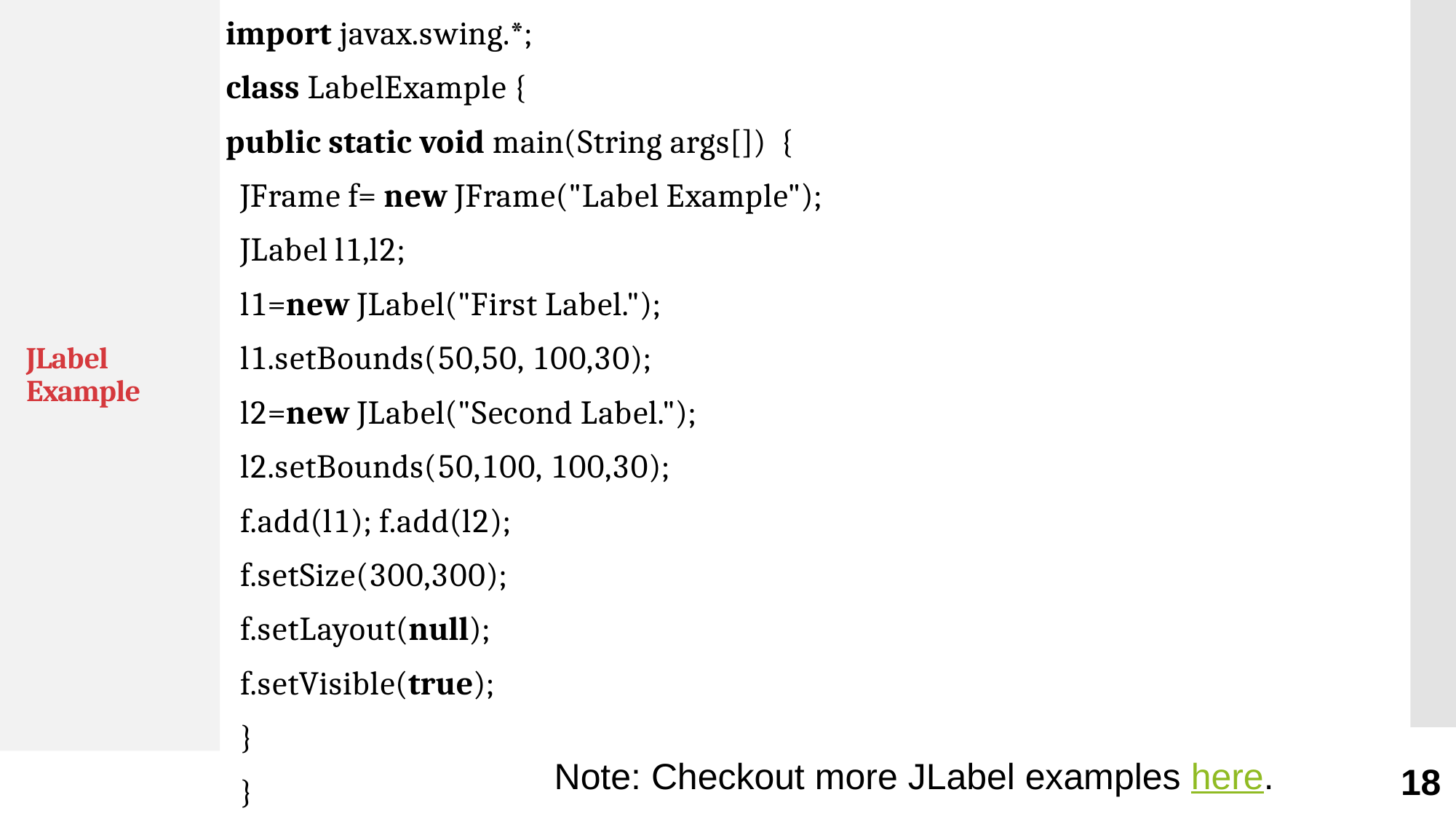

import javax.swing.*;
class LabelExample {
public static void main(String args[])  {
  JFrame f= new JFrame("Label Example");
  JLabel l1,l2;
  l1=new JLabel("First Label.");
  l1.setBounds(50,50, 100,30);
  l2=new JLabel("Second Label.");
  l2.setBounds(50,100, 100,30);
  f.add(l1); f.add(l2);
  f.setSize(300,300);
  f.setLayout(null);
  f.setVisible(true);
  }
  }
# JLabel Example
Note: Checkout more JLabel examples here.
18